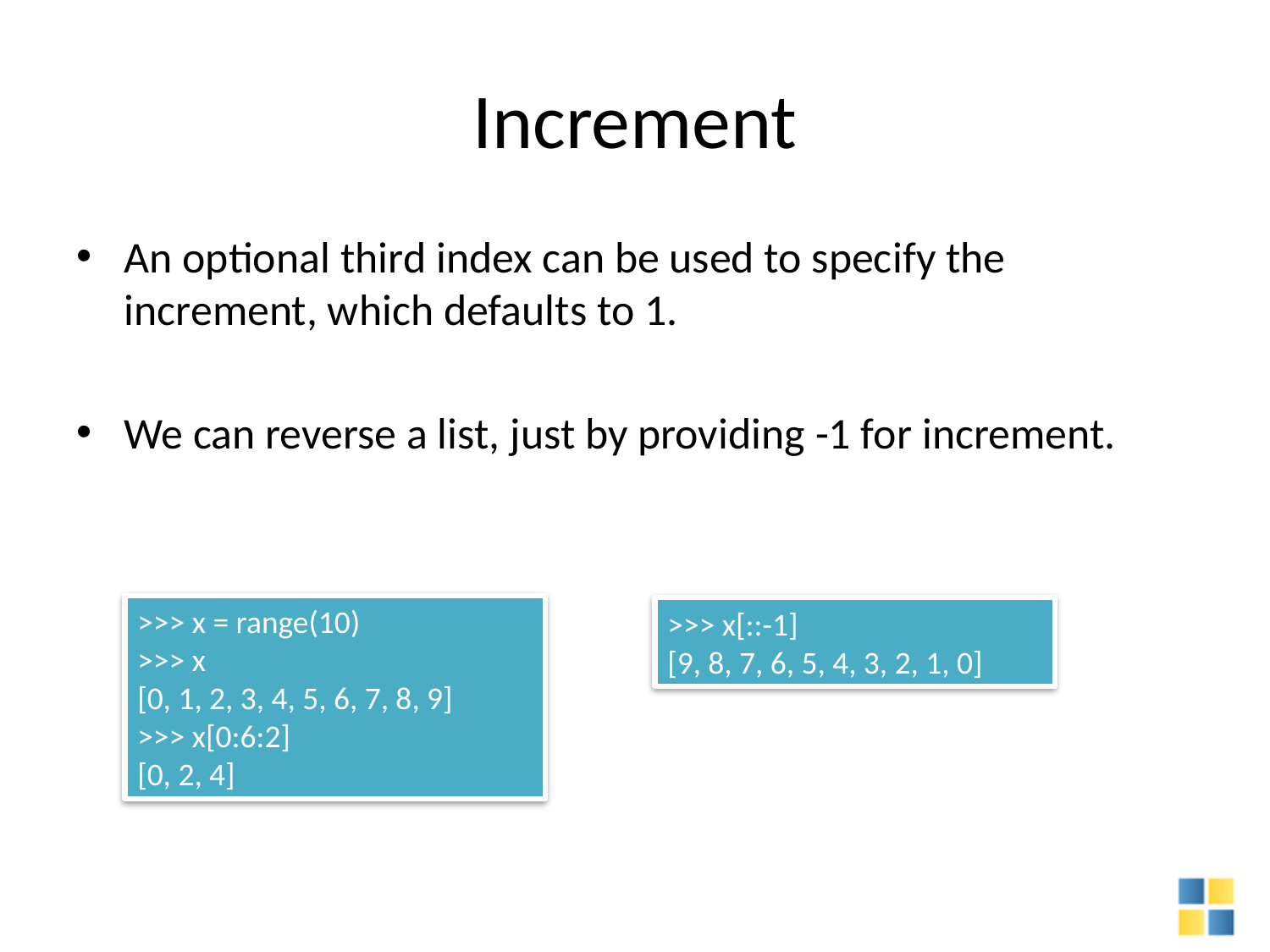

# Increment
An optional third index can be used to specify the increment, which defaults to 1.

We can reverse a list, just by providing -1 for increment.

>>> x = range(10)
>>> x
[0, 1, 2, 3, 4, 5, 6, 7, 8, 9]
>>> x[0:6:2]
[0, 2, 4]
>>> x[::-1]
[9, 8, 7, 6, 5, 4, 3, 2, 1, 0]